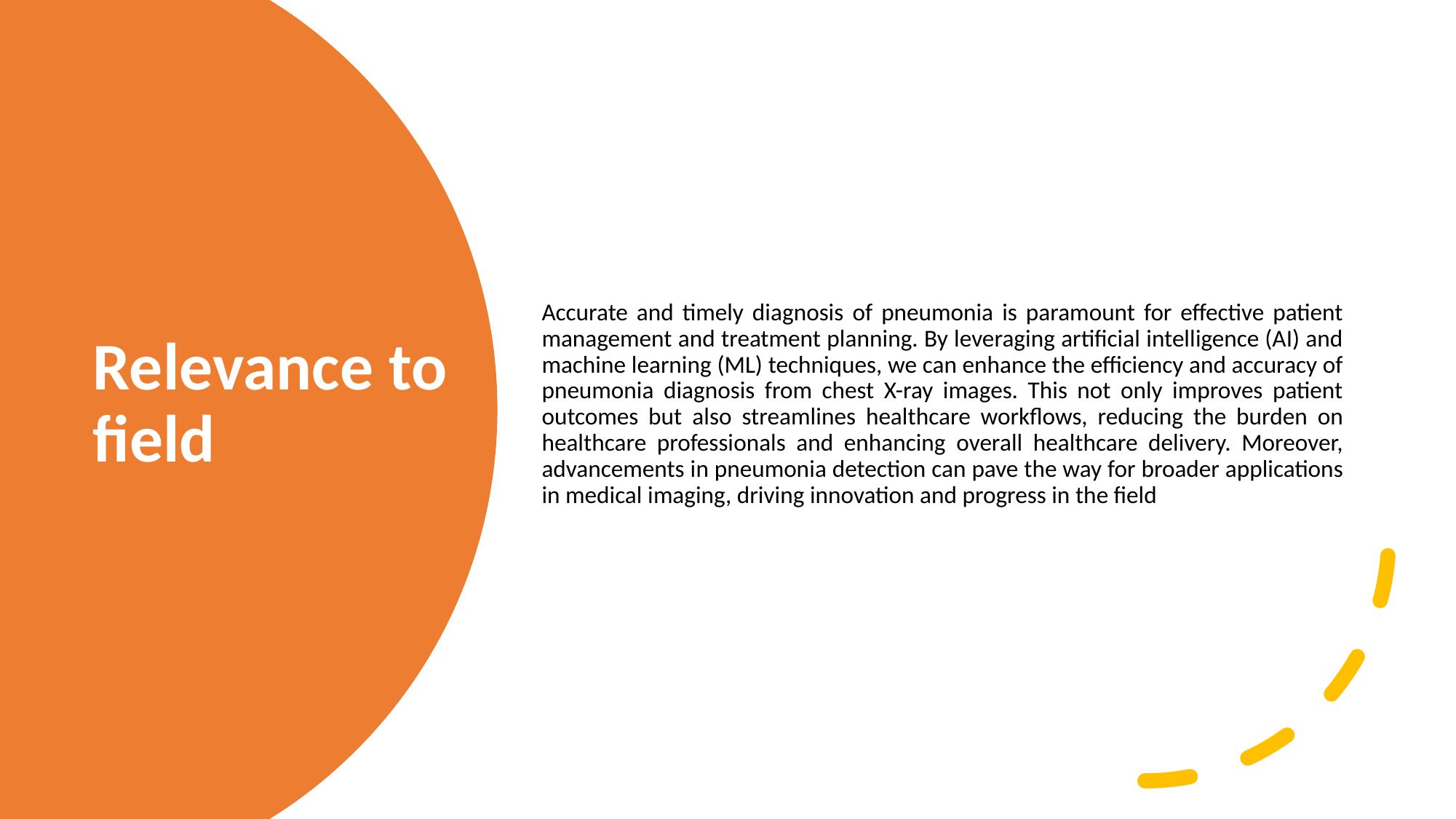

Accurate and timely diagnosis of pneumonia is paramount for effective patient management and treatment planning. By leveraging artificial intelligence (AI) and machine learning (ML) techniques, we can enhance the efficiency and accuracy of pneumonia diagnosis from chest X-ray images. This not only improves patient outcomes but also streamlines healthcare workflows, reducing the burden on healthcare professionals and enhancing overall healthcare delivery. Moreover, advancements in pneumonia detection can pave the way for broader applications in medical imaging, driving innovation and progress in the field
# Relevance to field